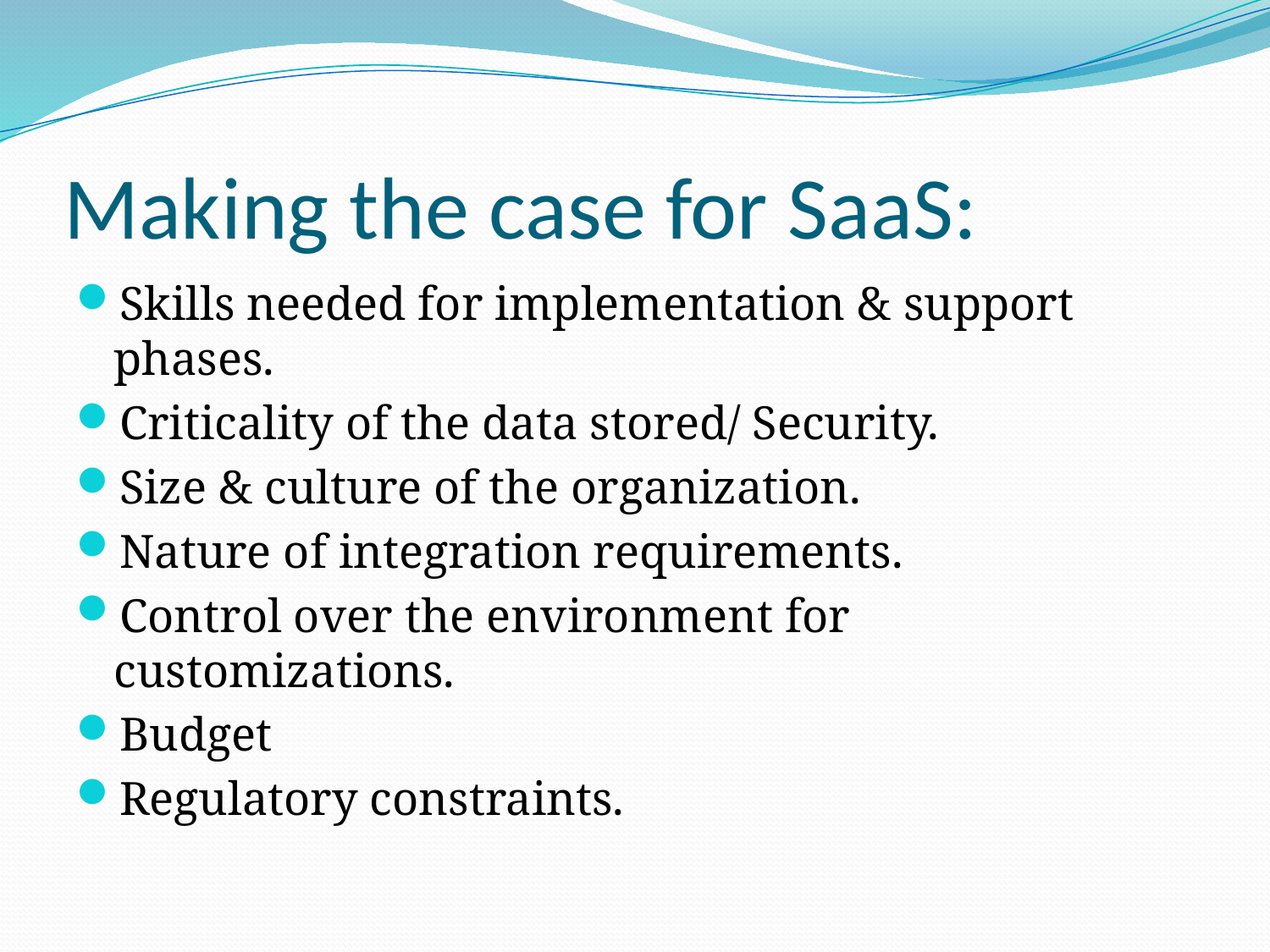

# Making the case for SaaS:
Skills needed for implementation & support phases.
Criticality of the data stored/ Security.
Size & culture of the organization.
Nature of integration requirements.
Control over the environment for customizations.
Budget
Regulatory constraints.